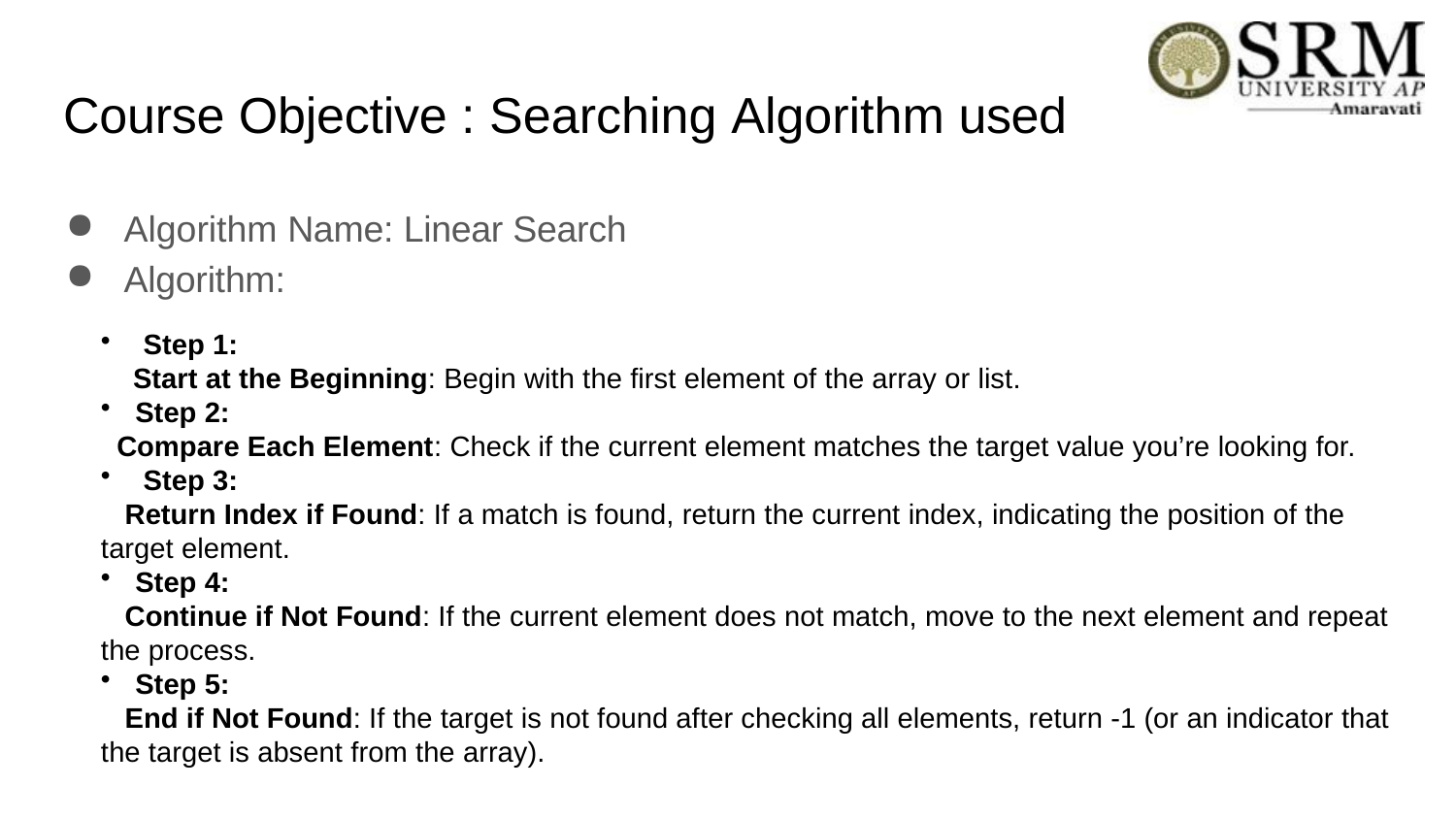

# Course Objective : Searching Algorithm used
Algorithm Name: Linear Search
Algorithm:

 Step 1:
    Start at the Beginning: Begin with the first element of the array or list.
Step 2:
  Compare Each Element: Check if the current element matches the target value you’re looking for.
 Step 3:
   Return Index if Found: If a match is found, return the current index, indicating the position of the target element.
Step 4:
   Continue if Not Found: If the current element does not match, move to the next element and repeat the process.
Step 5:
   End if Not Found: If the target is not found after checking all elements, return -1 (or an indicator that the target is absent from the array).